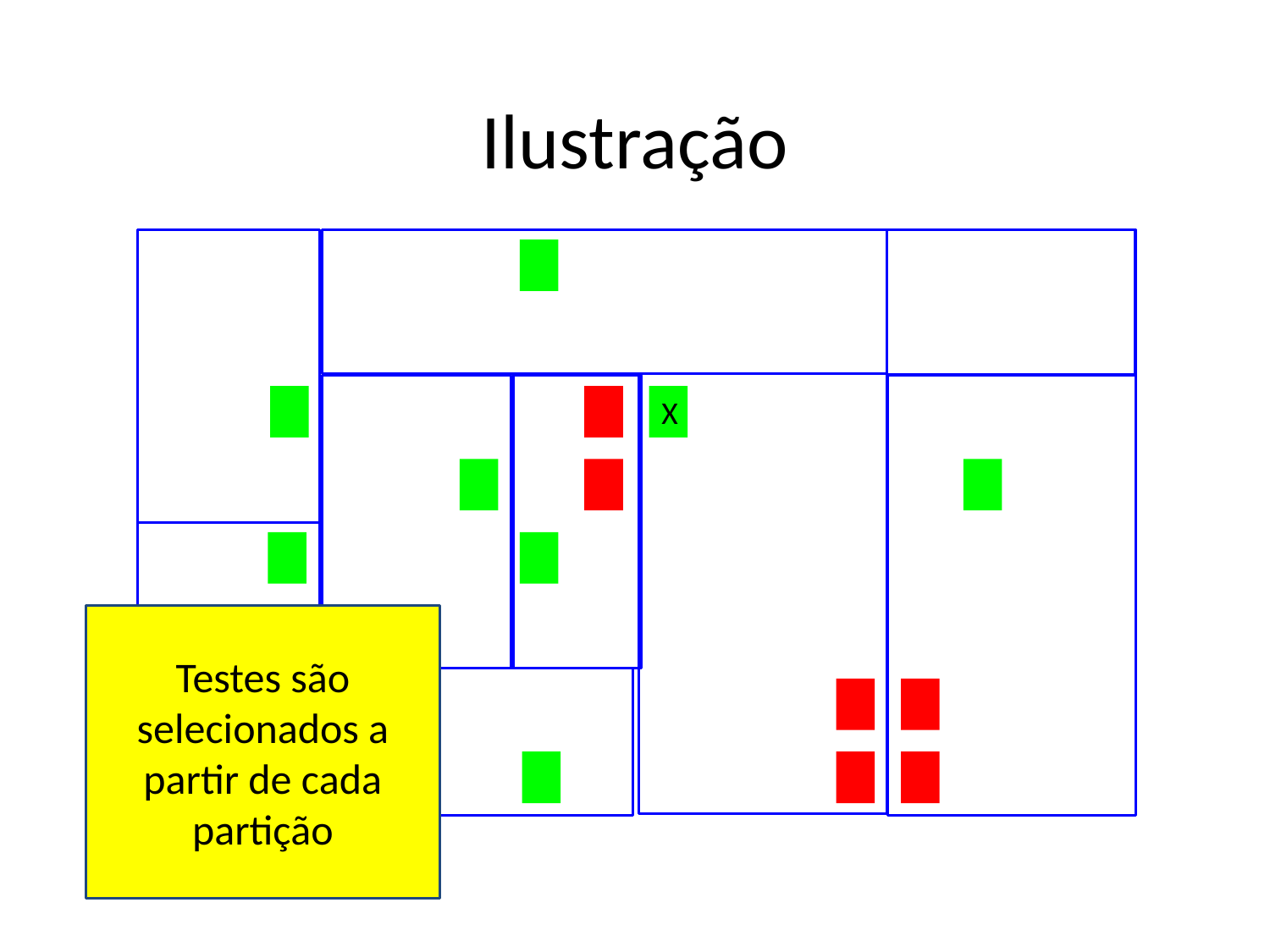

Ilustração

X

Testes são selecionados a partir de cada partição